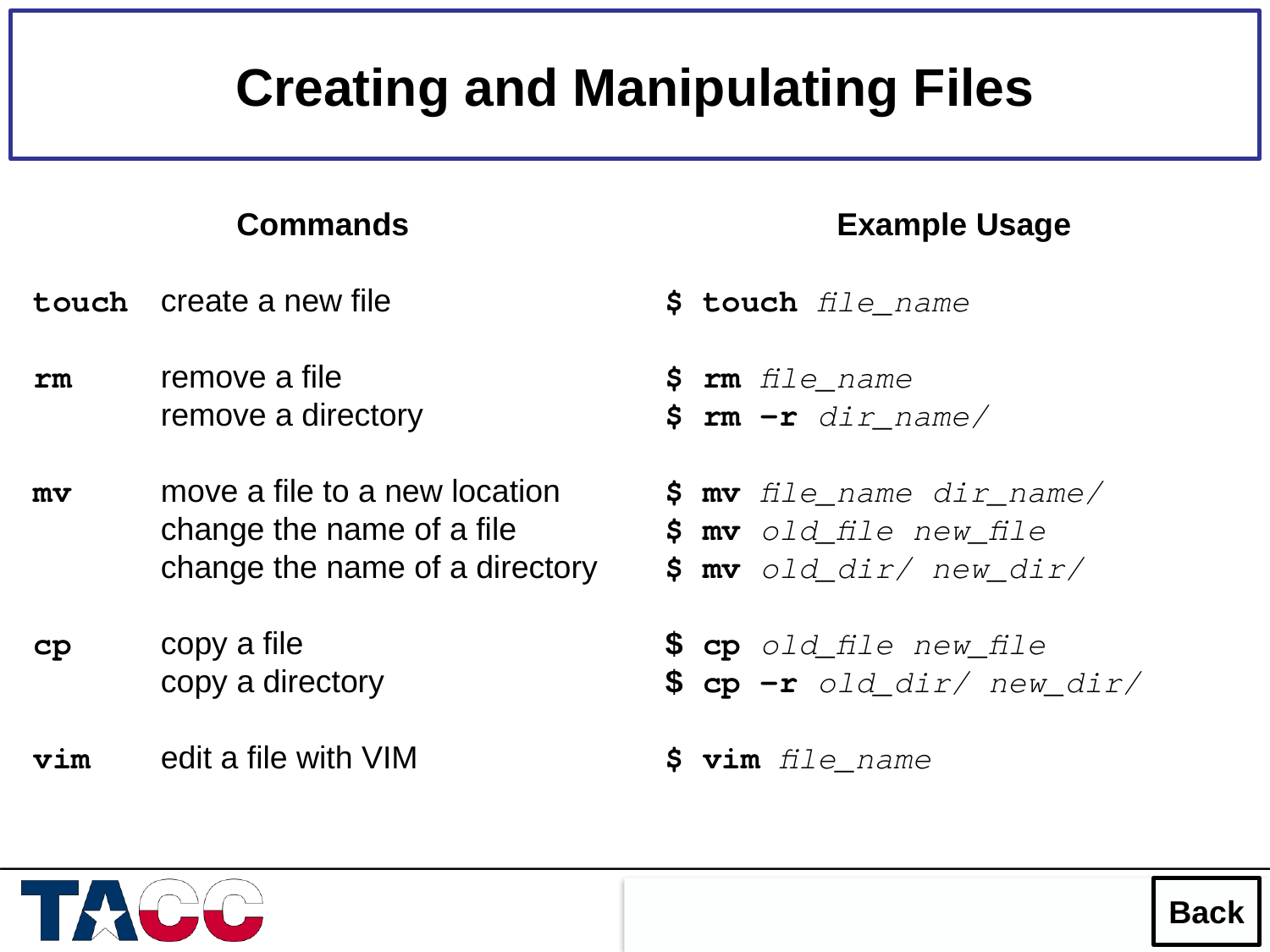

Creating and Manipulating Files
Commands

touch	create a new file

rm	remove a file
	remove a directory

mv	move a file to a new location
	change the name of a file
	change the name of a directory

cp	copy a file
	copy a directory

vim	edit a file with VIM

Example Usage

$ touch file_name

$ rm file_name
$ rm –r dir_name/

$ mv file_name dir_name/
$ mv old_file new_file
$ mv old_dir/ new_dir/

$ cp old_file new_file
$ cp –r old_dir/ new_dir/

$ vim file_name

Back